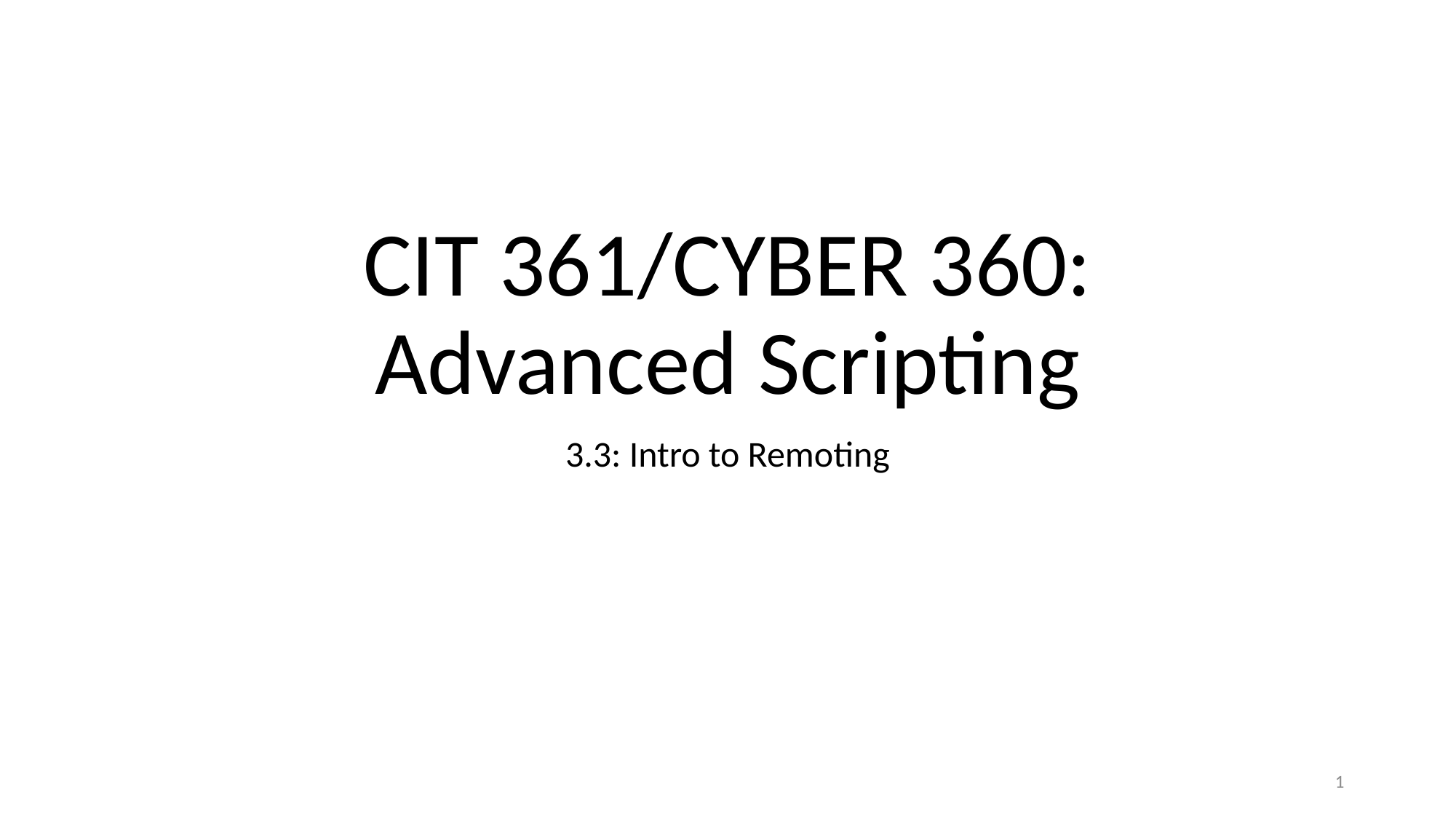

# CIT 361/CYBER 360: Advanced Scripting
3.3: Intro to Remoting
1